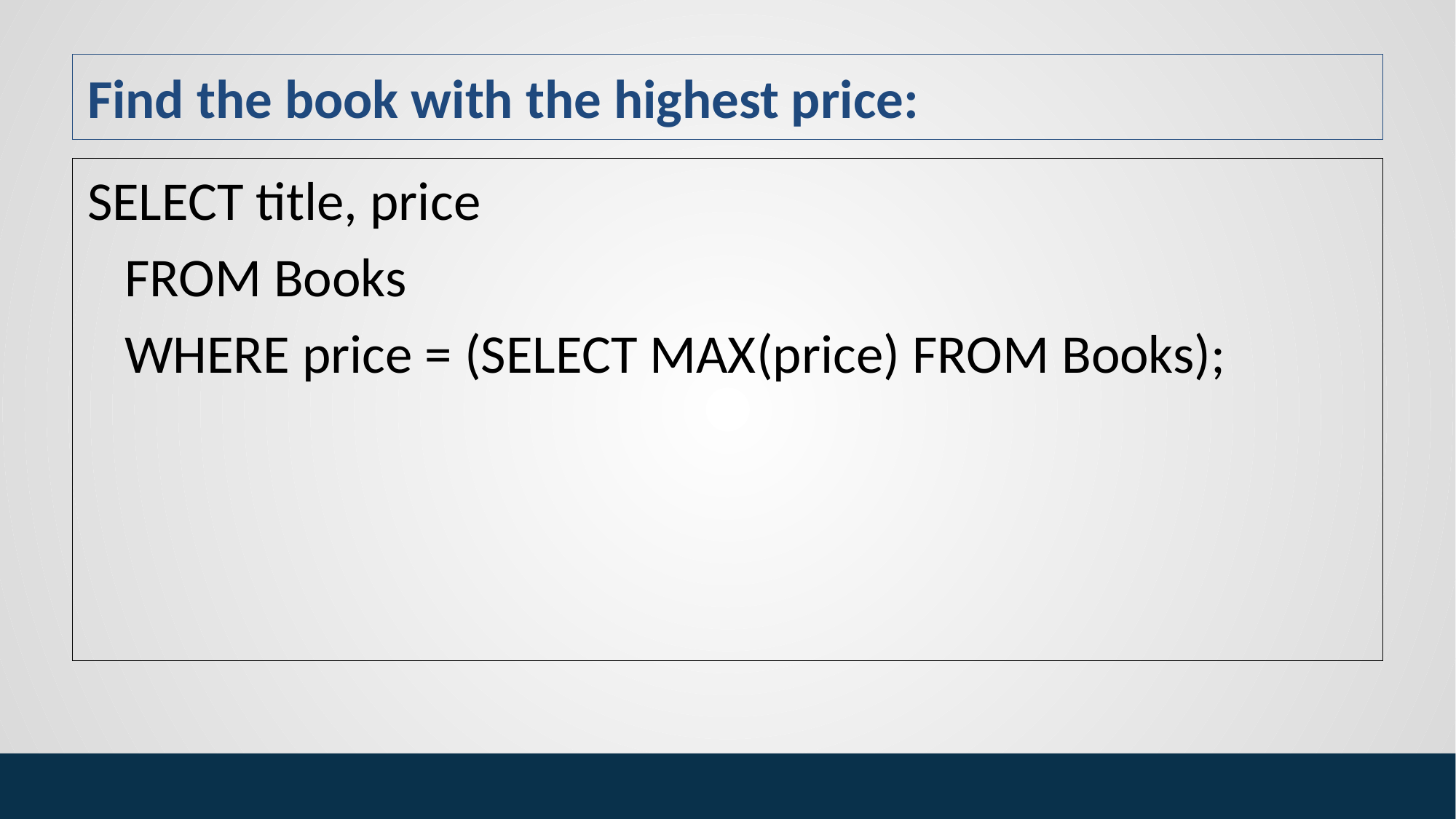

# Find the book with the highest price:
SELECT title, price
   FROM Books
   WHERE price = (SELECT MAX(price) FROM Books);